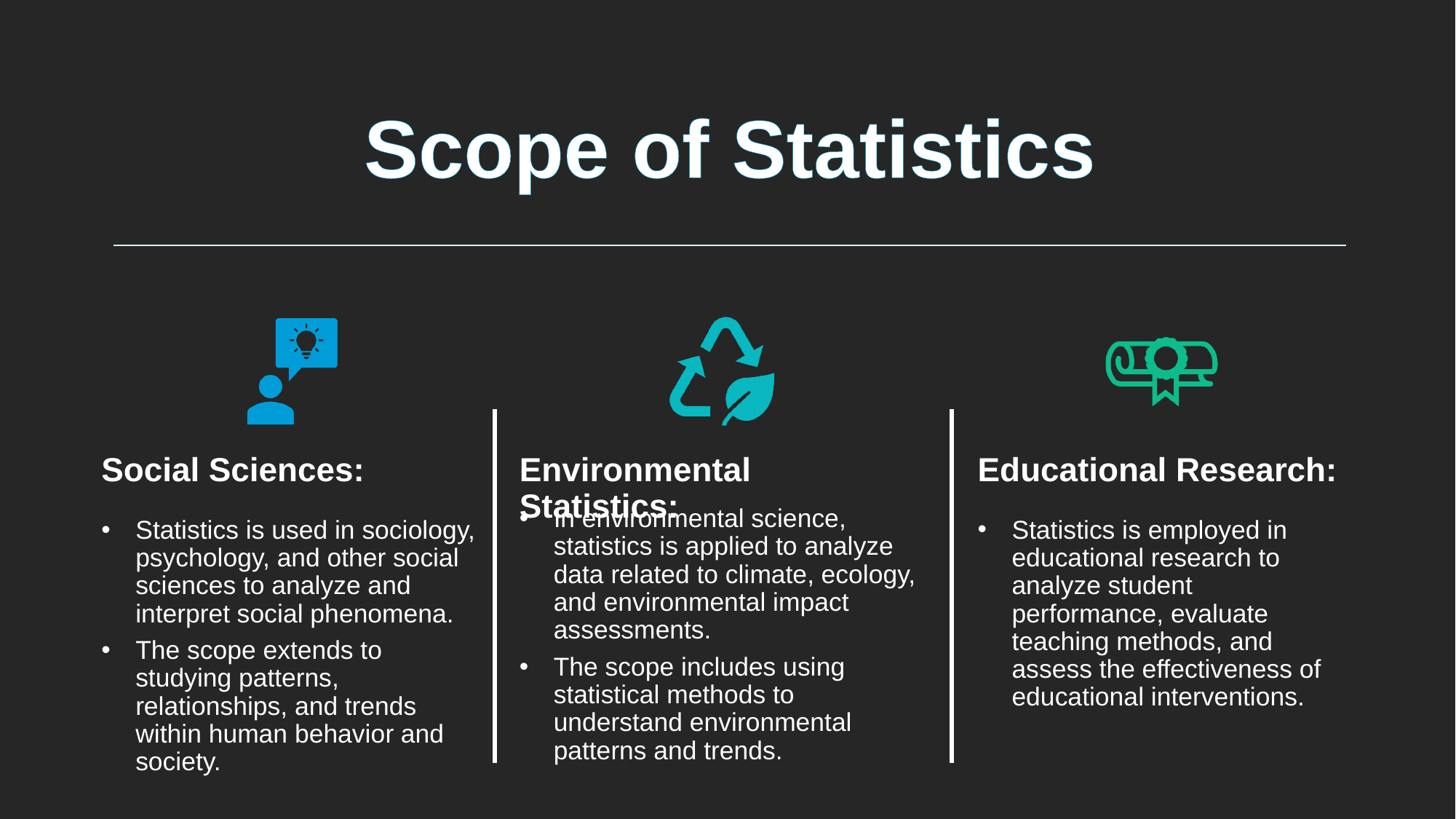

Scope of Statistics

Social Sciences:
Environmental Statistics:
Educational Research:
In environmental science, statistics is applied to analyze data related to climate, ecology, and environmental impact assessments.
The scope includes using statistical methods to understand environmental patterns and trends.
Statistics is used in sociology, psychology, and other social sciences to analyze and interpret social phenomena.
The scope extends to studying patterns, relationships, and trends within human behavior and society.
Statistics is employed in educational research to analyze student performance, evaluate teaching methods, and assess the effectiveness of educational interventions.